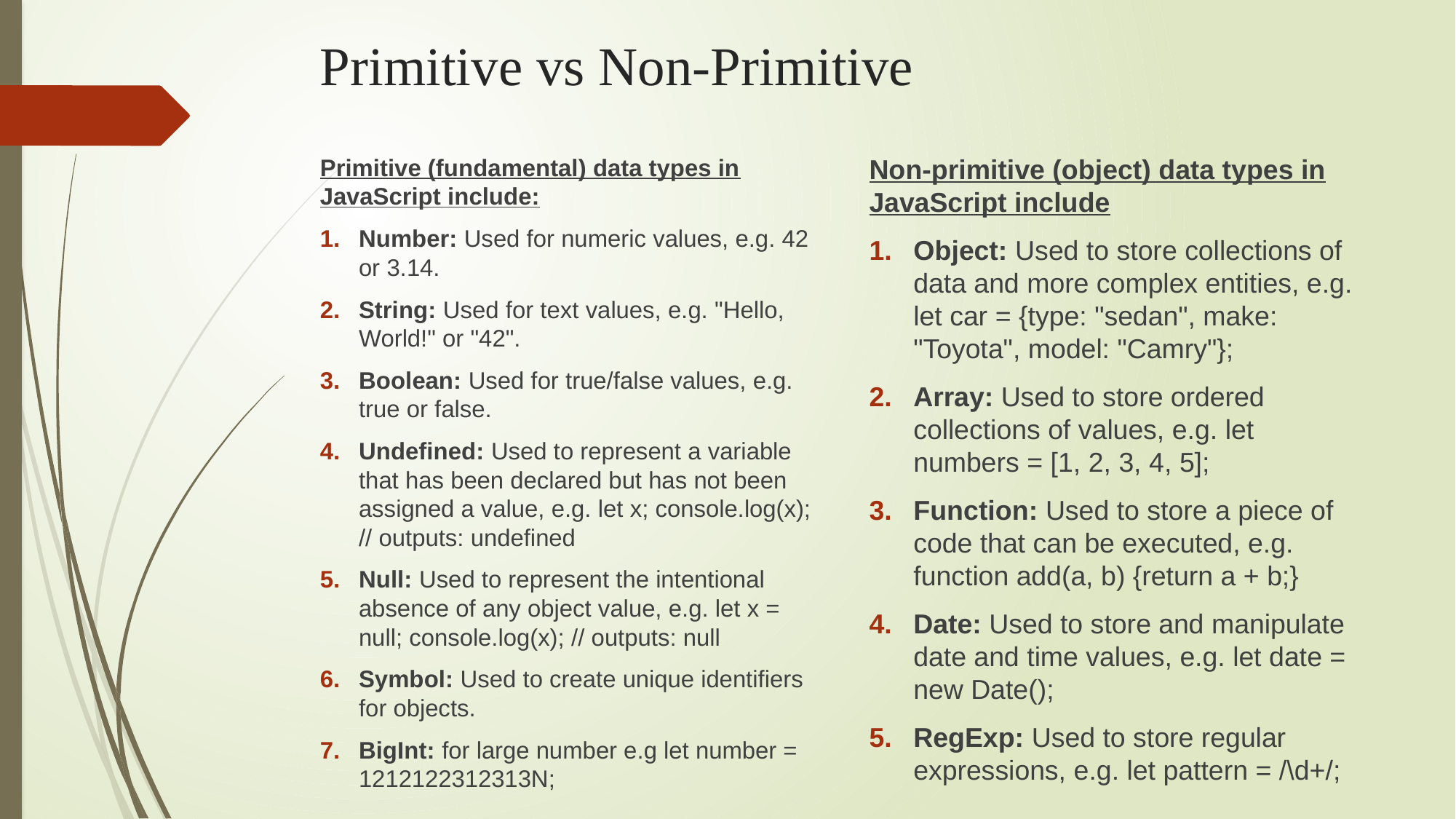

# Primitive vs Non-Primitive
Primitive (fundamental) data types in JavaScript include:
Number: Used for numeric values, e.g. 42 or 3.14.
String: Used for text values, e.g. "Hello, World!" or "42".
Boolean: Used for true/false values, e.g. true or false.
Undefined: Used to represent a variable that has been declared but has not been assigned a value, e.g. let x; console.log(x); // outputs: undefined
Null: Used to represent the intentional absence of any object value, e.g. let x = null; console.log(x); // outputs: null
Symbol: Used to create unique identifiers for objects.
BigInt: for large number e.g let number = 1212122312313N;

Non-primitive (object) data types in JavaScript include
Object: Used to store collections of data and more complex entities, e.g. let car = {type: "sedan", make: "Toyota", model: "Camry"};
Array: Used to store ordered collections of values, e.g. let numbers = [1, 2, 3, 4, 5];
Function: Used to store a piece of code that can be executed, e.g. function add(a, b) {return a + b;}
Date: Used to store and manipulate date and time values, e.g. let date = new Date();
RegExp: Used to store regular expressions, e.g. let pattern = /\d+/;